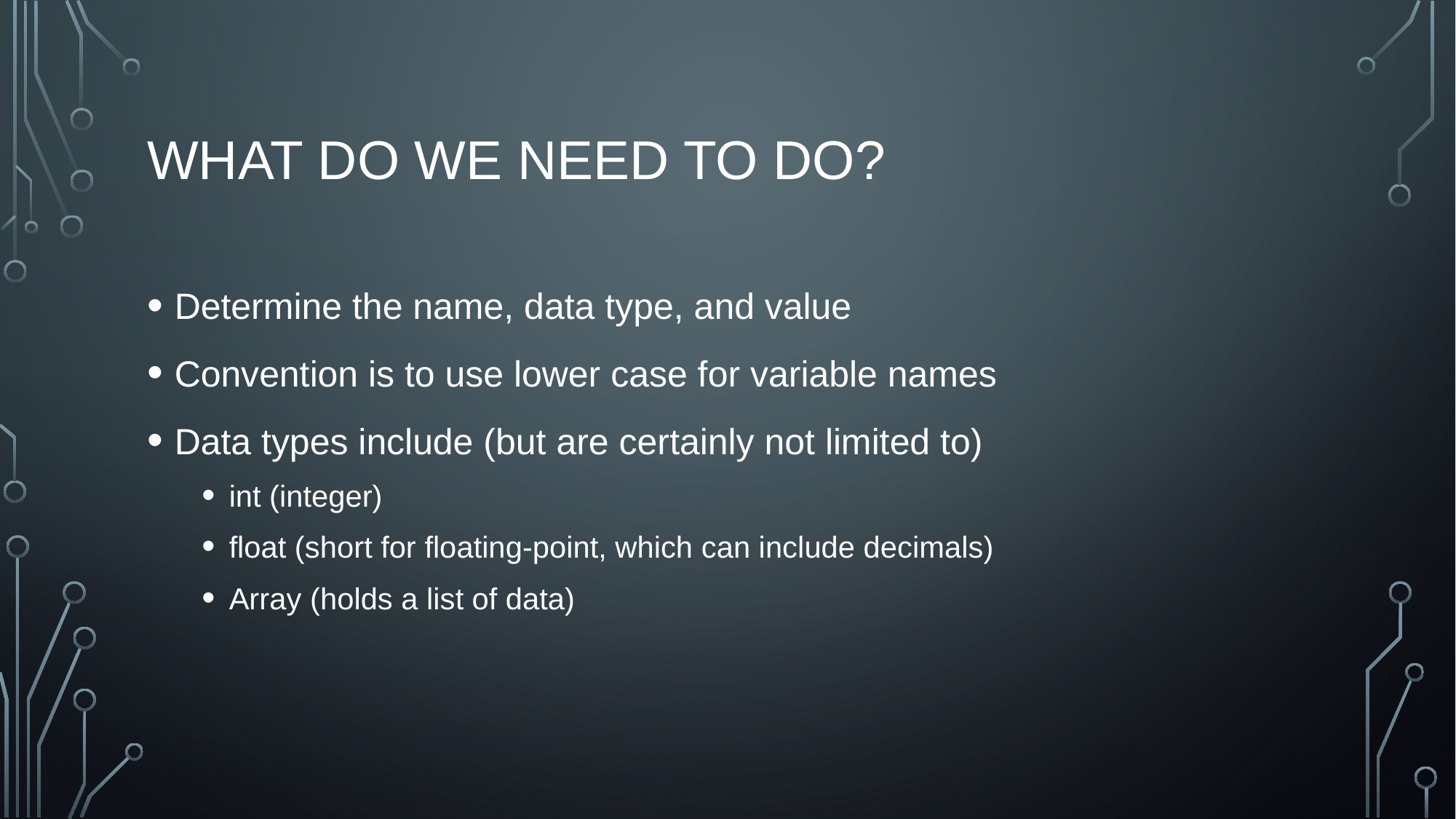

# What do we need to do?
Determine the name, data type, and value
Convention is to use lower case for variable names
Data types include (but are certainly not limited to)
int (integer)
float (short for floating-point, which can include decimals)
Array (holds a list of data)